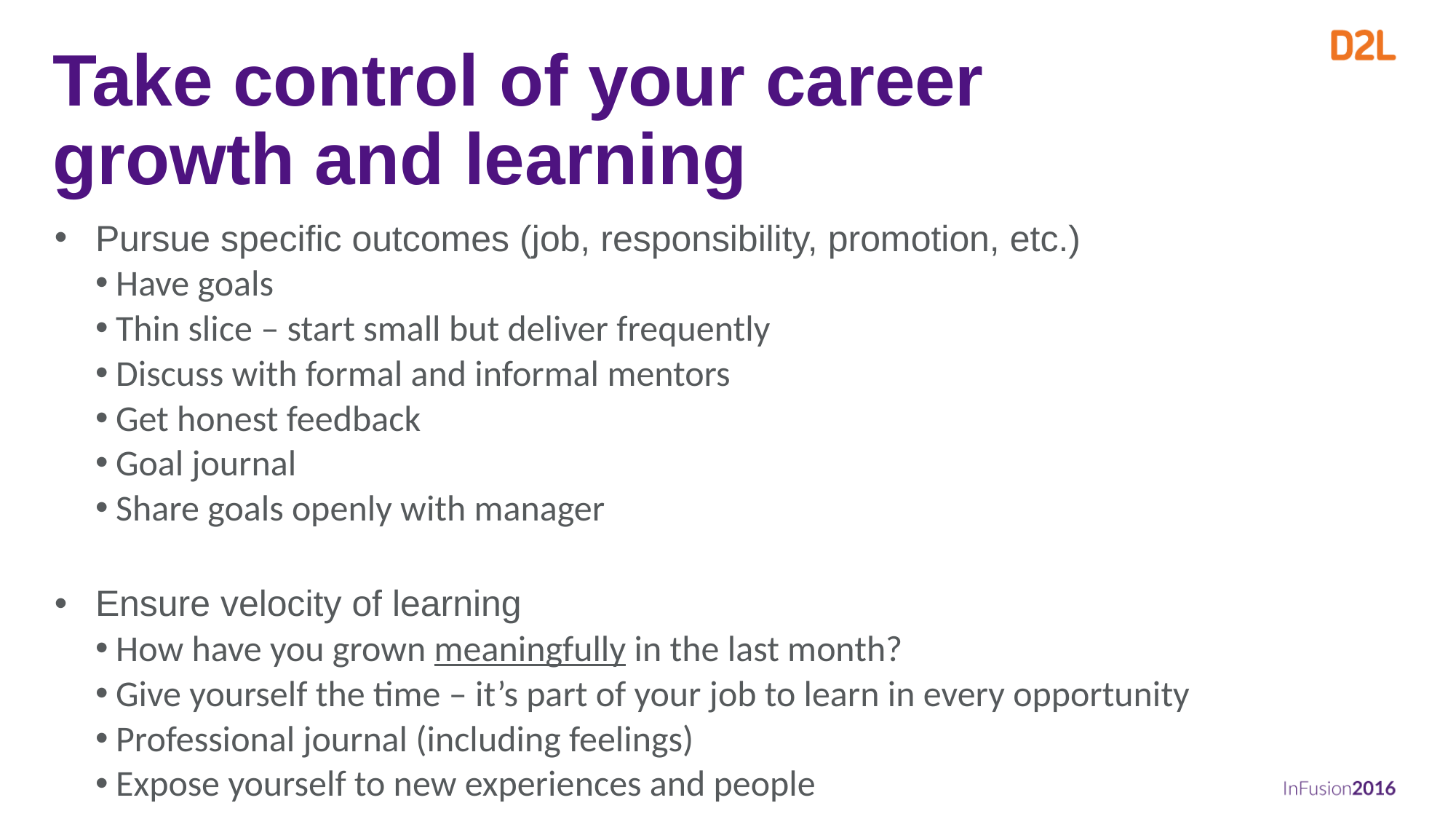

# Take control of your career growth and learning
Pursue specific outcomes (job, responsibility, promotion, etc.)
Have goals
Thin slice – start small but deliver frequently
Discuss with formal and informal mentors
Get honest feedback
Goal journal
Share goals openly with manager

Ensure velocity of learning
How have you grown meaningfully in the last month?
Give yourself the time – it’s part of your job to learn in every opportunity
Professional journal (including feelings)
Expose yourself to new experiences and people